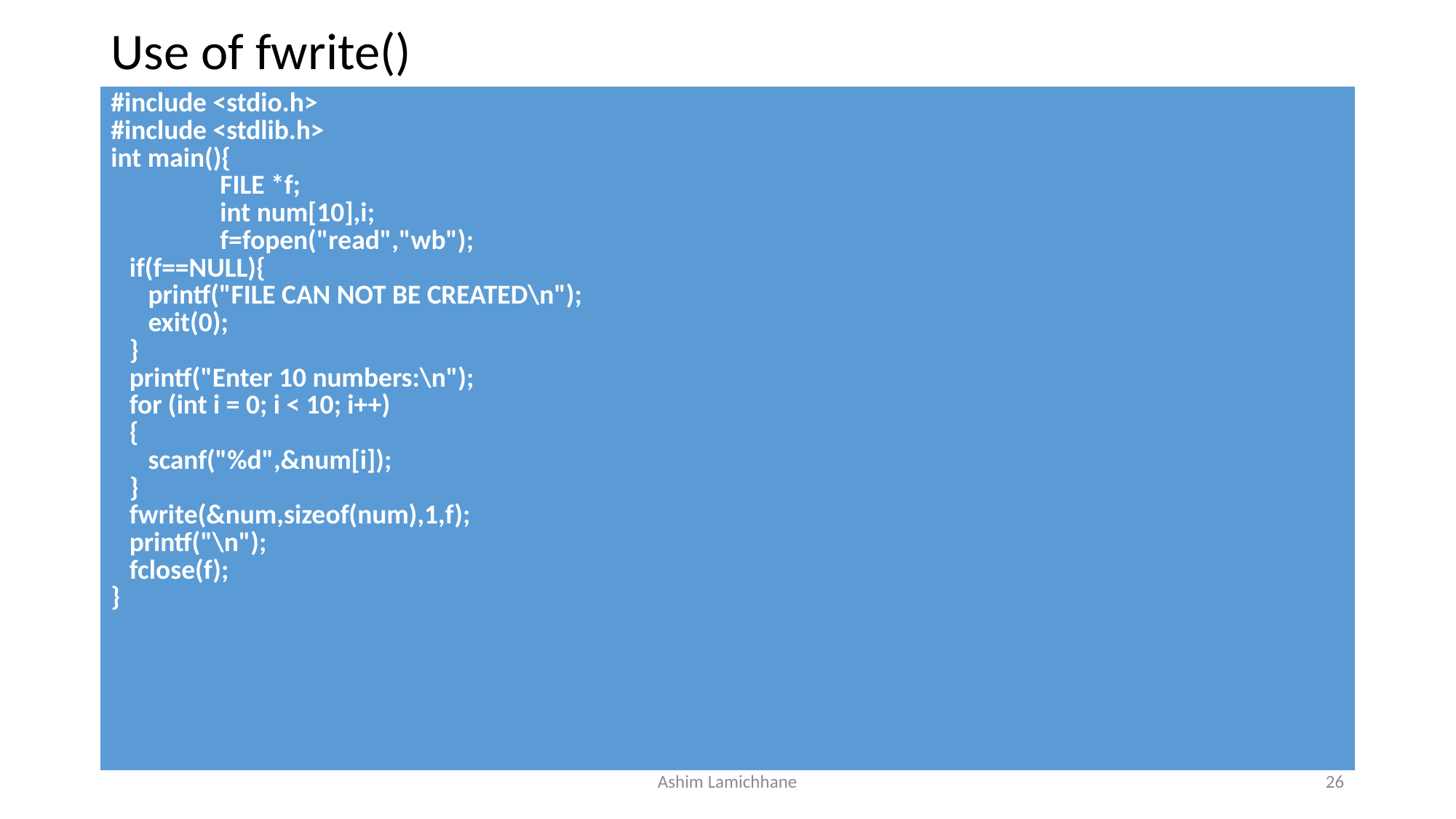

# Use of fwrite()
| #include <stdio.h> #include <stdlib.h> int main(){ FILE \*f; int num[10],i; f=fopen("read","wb"); if(f==NULL){ printf("FILE CAN NOT BE CREATED\n"); exit(0); } printf("Enter 10 numbers:\n"); for (int i = 0; i < 10; i++) { scanf("%d",&num[i]); } fwrite(&num,sizeof(num),1,f); printf("\n"); fclose(f); } |
| --- |
Ashim Lamichhane
26